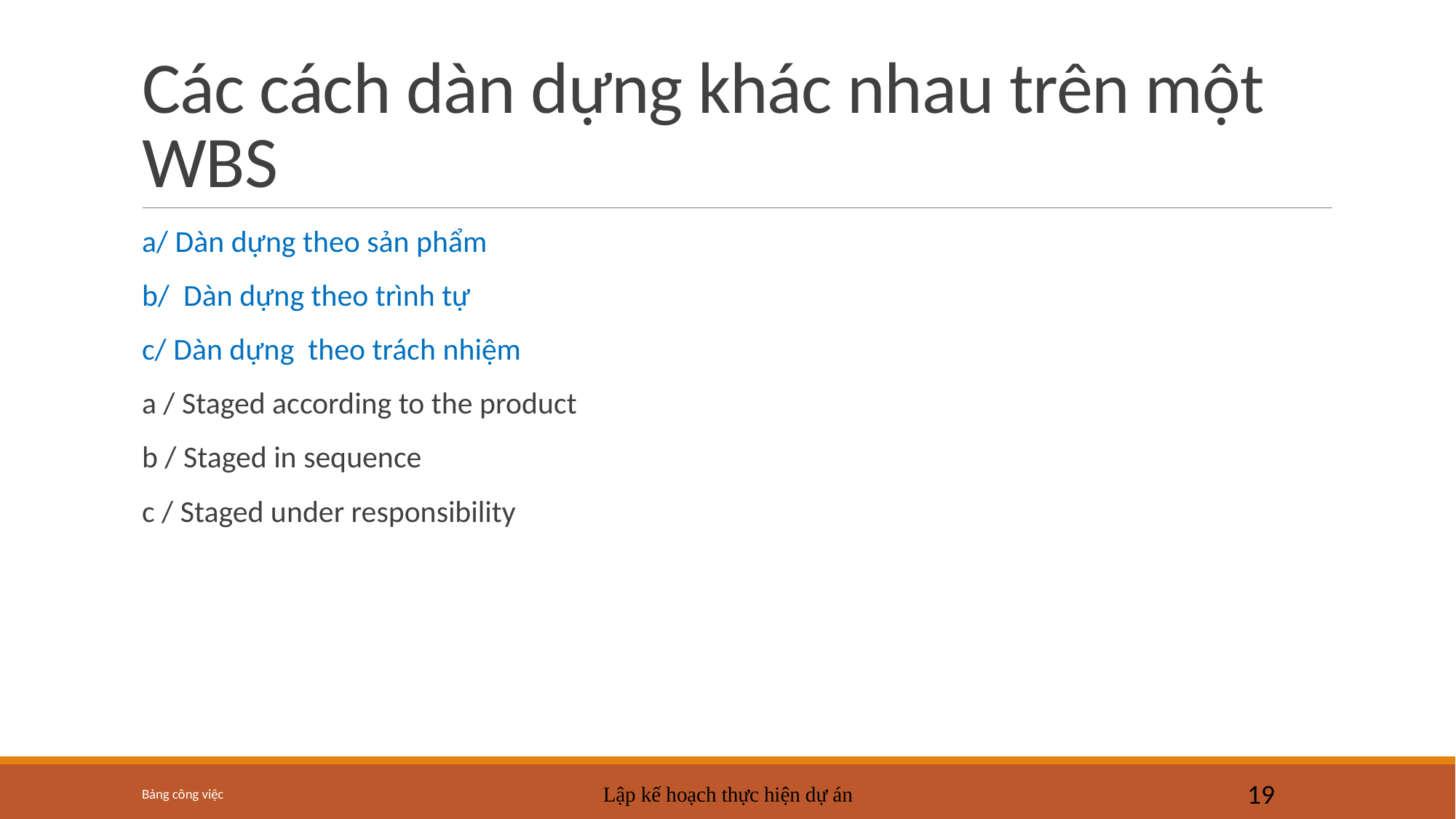

# Các cách dàn dựng khác nhau trên một WBS
a/ Dàn dựng theo sản phẩm
b/  Dàn dựng theo trình tự
c/ Dàn dựng  theo trách nhiệm
a / Staged according to the product
b / Staged in sequence
c / Staged under responsibility

Bảng công việc
Lập kế hoạch thực hiện dự án
19